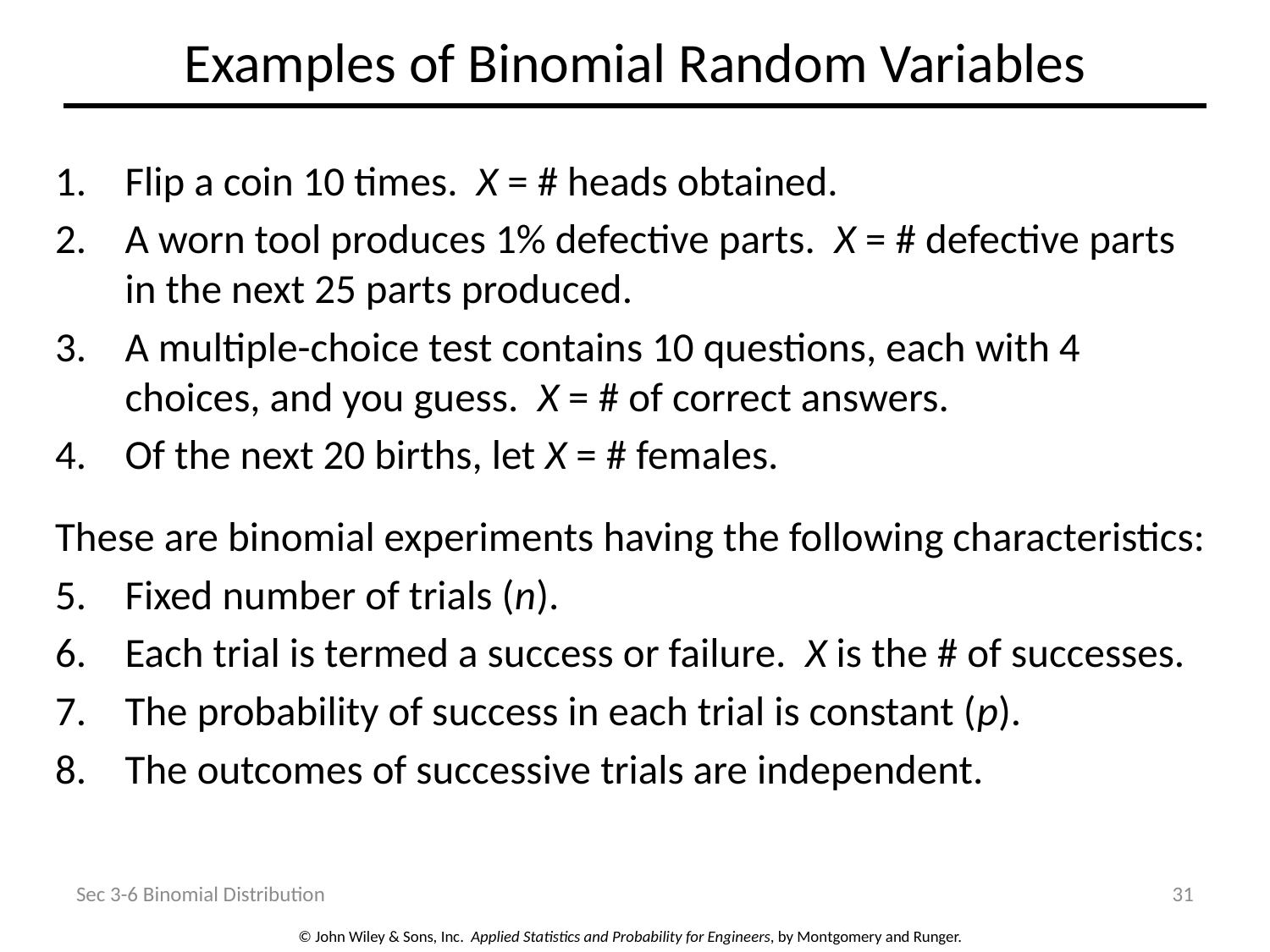

# Examples of Binomial Random Variables
Flip a coin 10 times.  X = # heads obtained.
A worn tool produces 1% defective parts.  X = # defective parts in the next 25 parts produced.
A multiple-choice test contains 10 questions, each with 4 choices, and you guess.  X = # of correct answers.
Of the next 20 births, let X = # females.

These are binomial experiments having the following characteristics:
Fixed number of trials (n).
Each trial is termed a success or failure.  X is the # of successes.
The probability of success in each trial is constant (p).
The outcomes of successive trials are independent.
Sec 3-6 Binomial Distribution
31